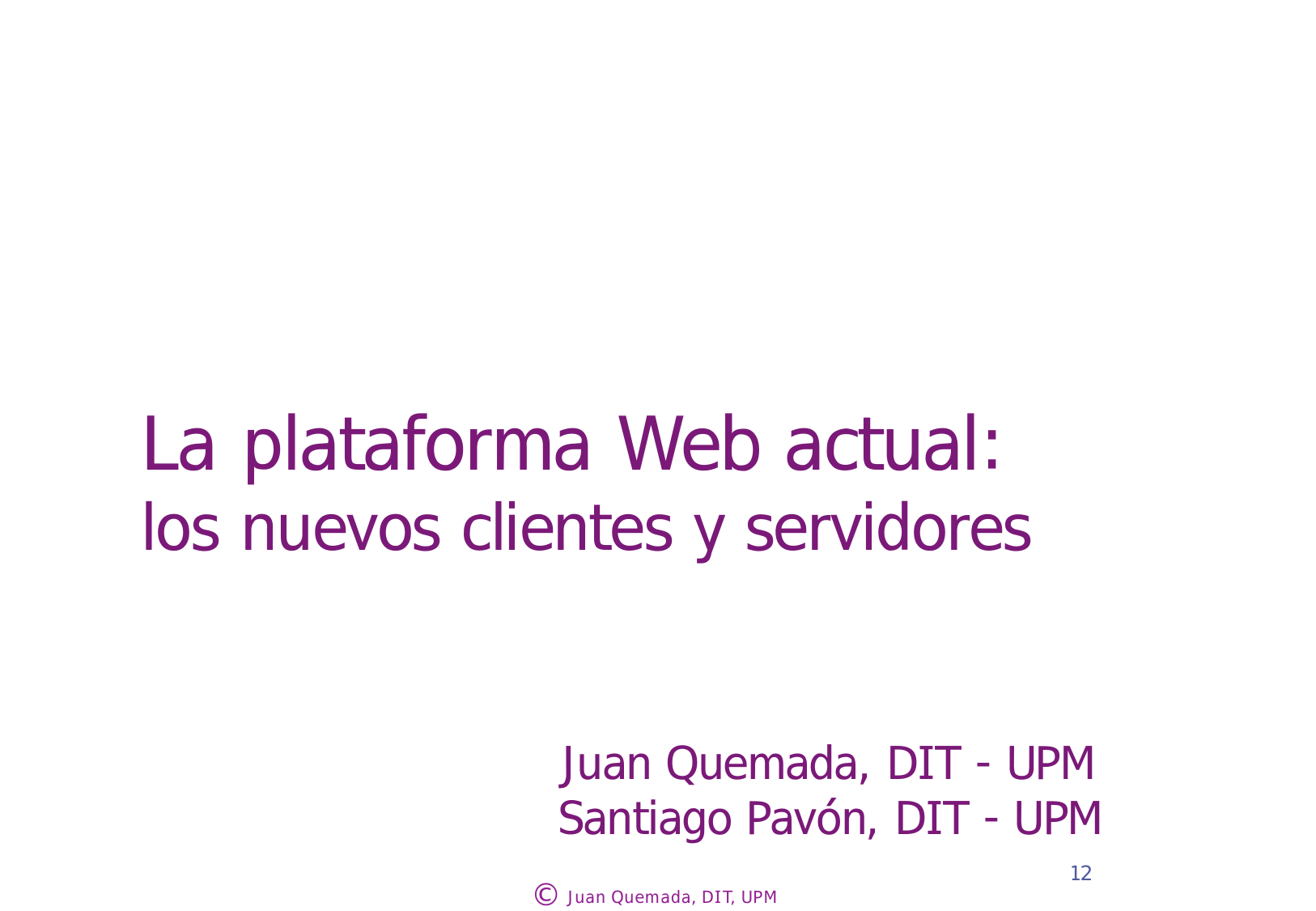

La	plataforma	Web actual:
los	nuevos	clientes	y servidores
Juan Quemada, DIT - UPM Santiago Pavón, DIT - UPM
12
© Juan Quemada, DIT, UPM